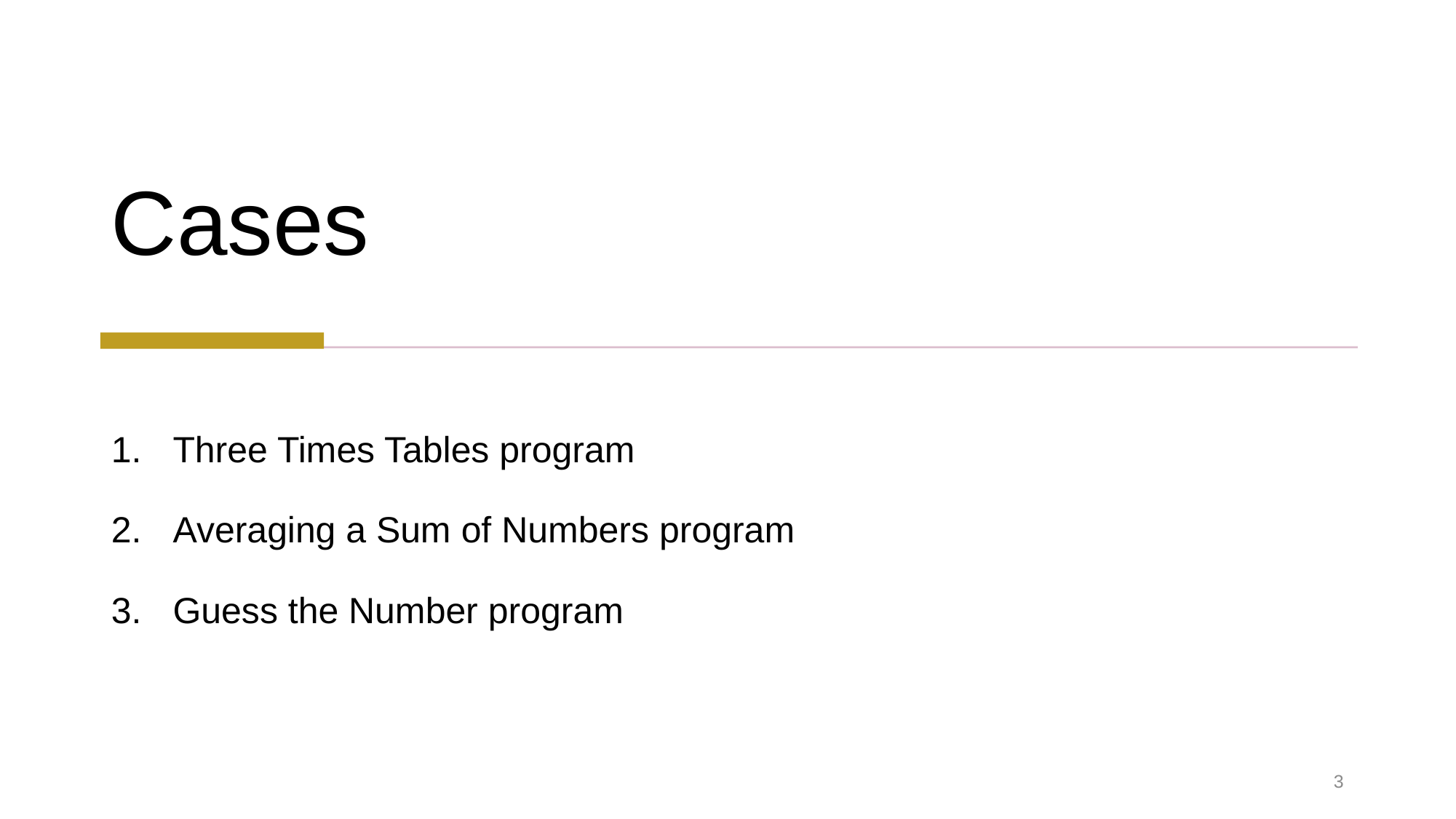

# Cases

Three Times Tables program
Averaging a Sum of Numbers program
Guess the Number program
3